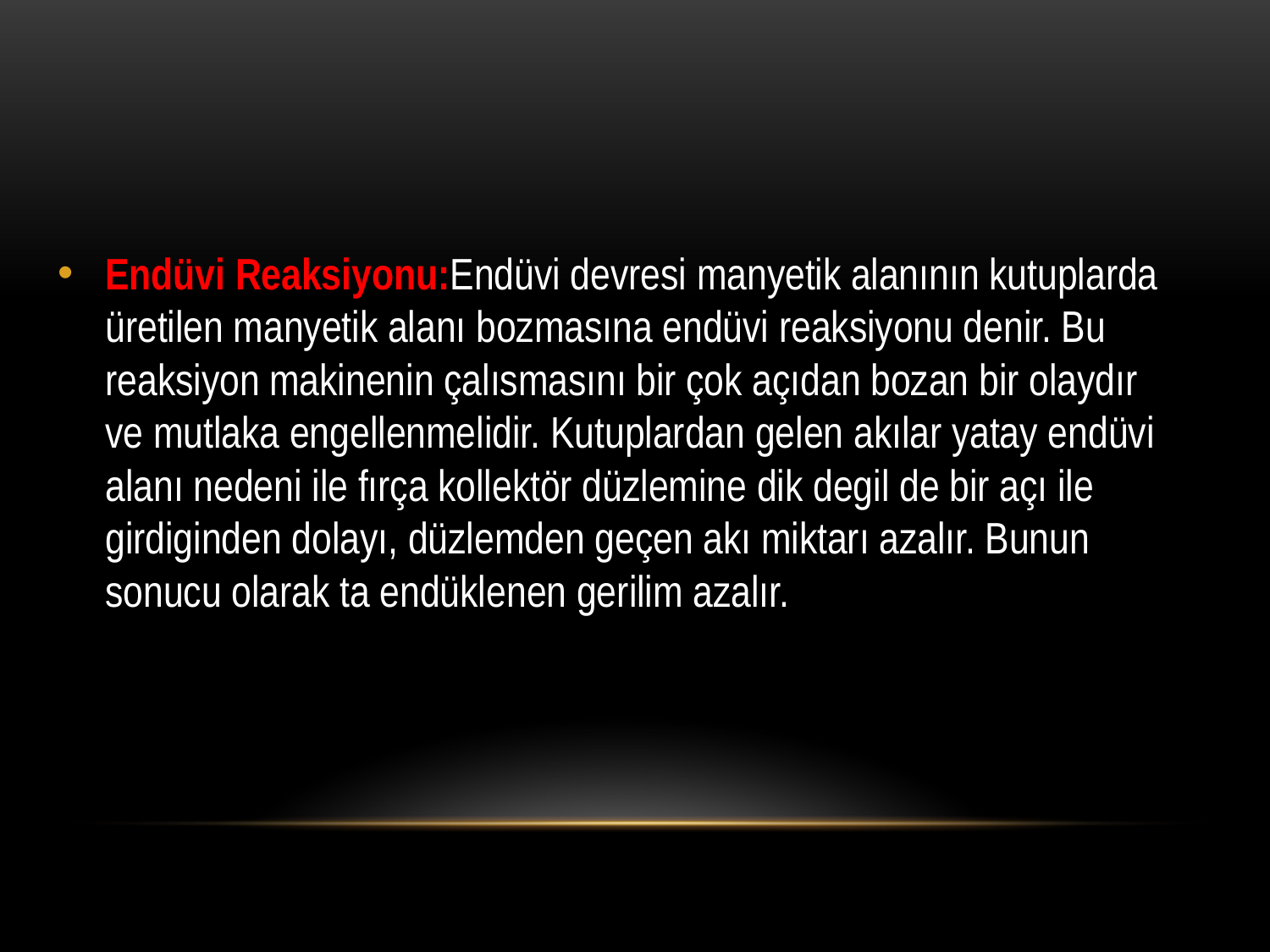

Endüvi Reaksiyonu:Endüvi devresi manyetik alanının kutuplarda üretilen manyetik alanı bozmasına endüvi reaksiyonu denir. Bu reaksiyon makinenin çalısmasını bir çok açıdan bozan bir olaydır ve mutlaka engellenmelidir. Kutuplardan gelen akılar yatay endüvi alanı nedeni ile fırça kollektör düzlemine dik degil de bir açı ile girdiginden dolayı, düzlemden geçen akı miktarı azalır. Bunun sonucu olarak ta endüklenen gerilim azalır.